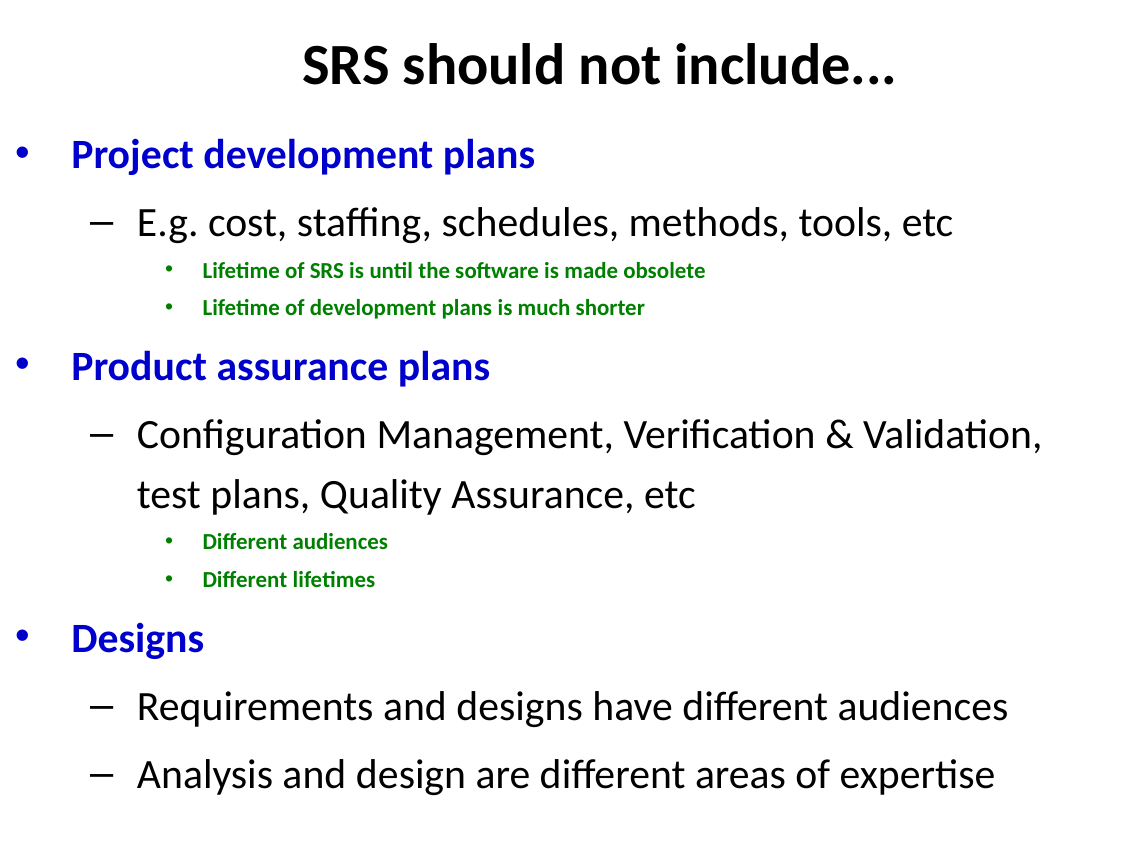

# SRS should not include...
Project development plans
E.g. cost, staffing, schedules, methods, tools, etc
Lifetime of SRS is until the software is made obsolete
Lifetime of development plans is much shorter
Product assurance plans
Configuration Management, Verification & Validation, test plans, Quality Assurance, etc
Different audiences
Different lifetimes
Designs
Requirements and designs have different audiences
Analysis and design are different areas of expertise